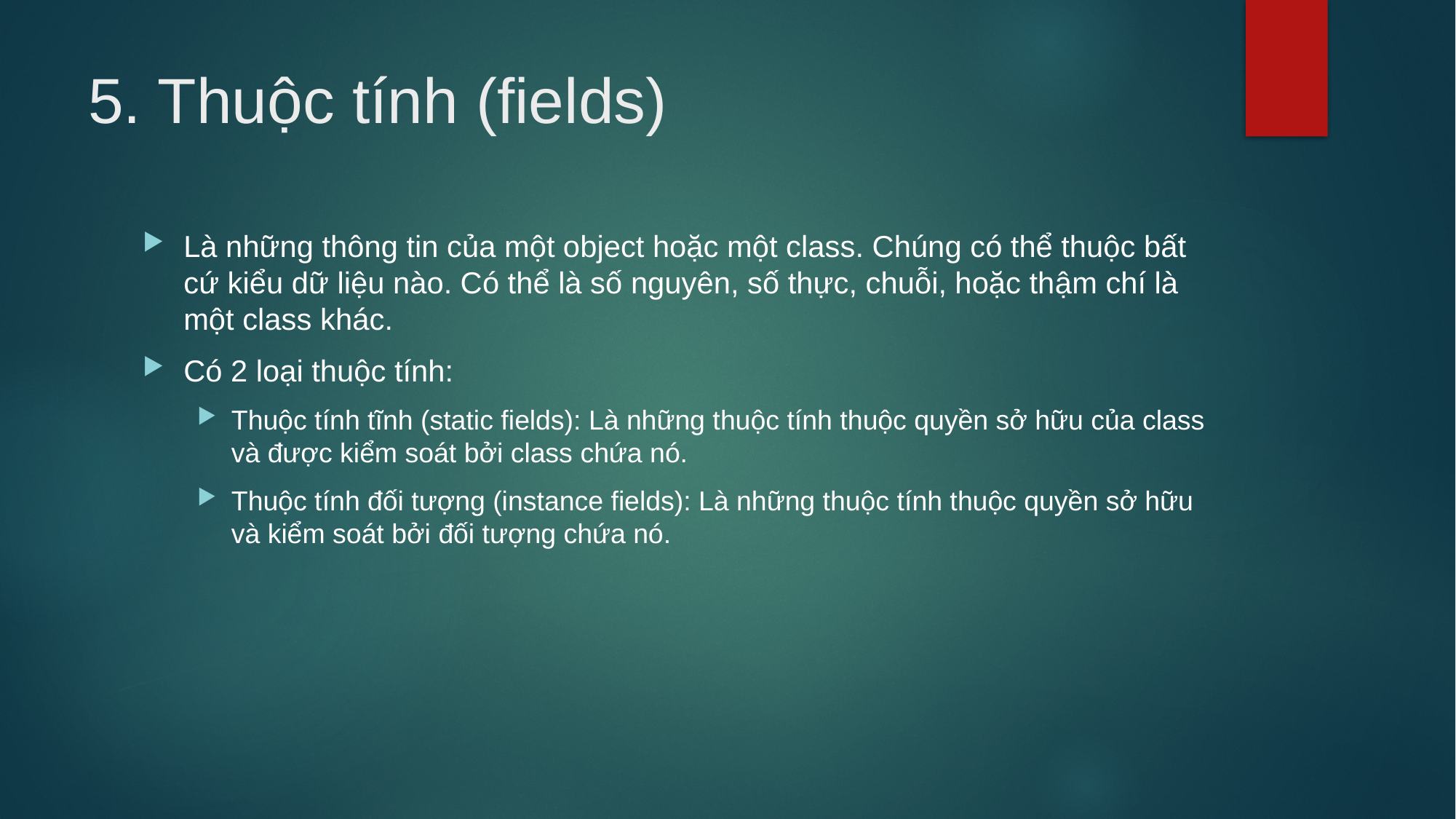

# 5. Thuộc tính (fields)
Là những thông tin của một object hoặc một class. Chúng có thể thuộc bất cứ kiểu dữ liệu nào. Có thể là số nguyên, số thực, chuỗi, hoặc thậm chí là một class khác.
Có 2 loại thuộc tính:
Thuộc tính tĩnh (static fields): Là những thuộc tính thuộc quyền sở hữu của class và được kiểm soát bởi class chứa nó.
Thuộc tính đối tượng (instance fields): Là những thuộc tính thuộc quyền sở hữu và kiểm soát bởi đối tượng chứa nó.